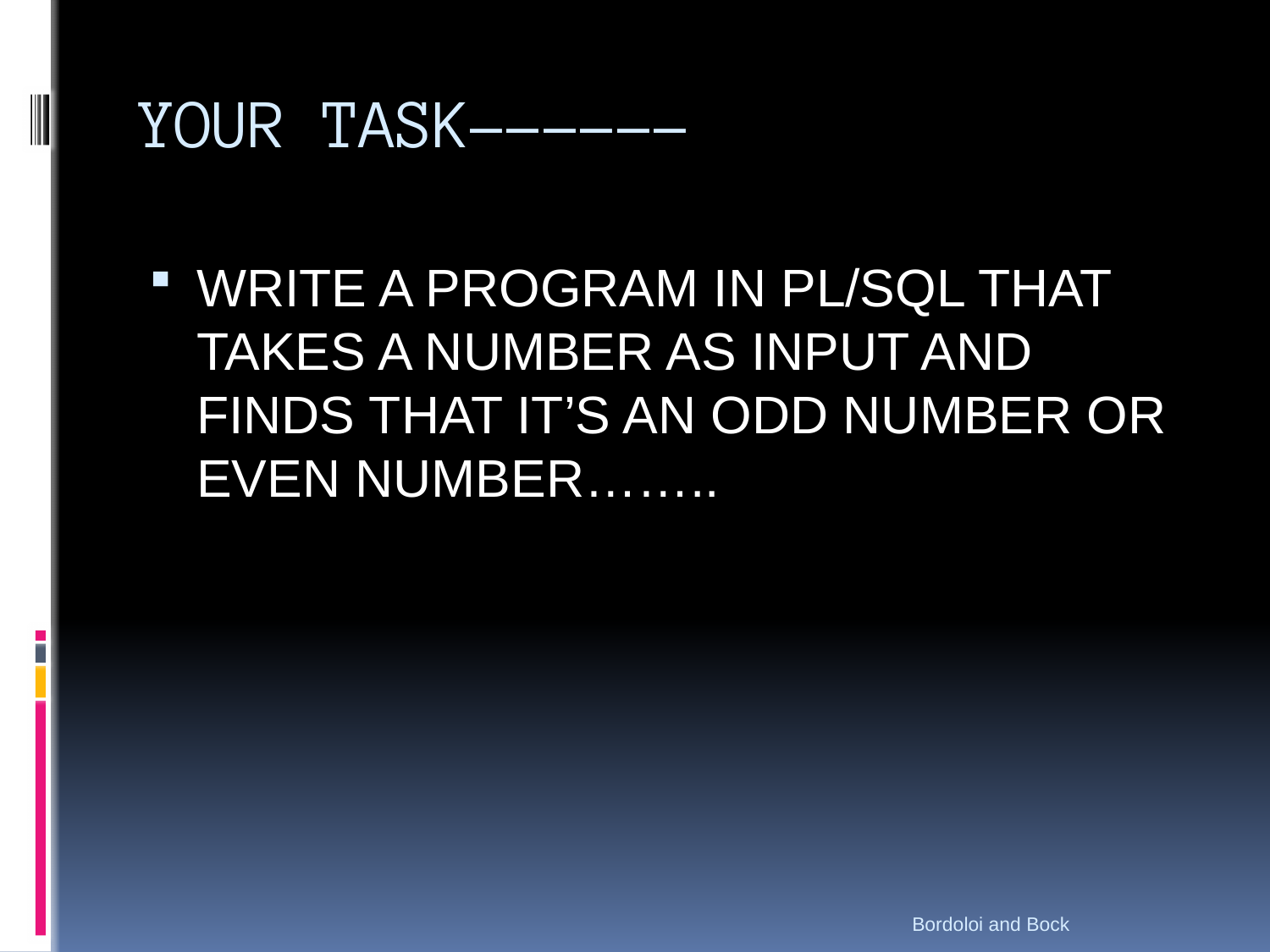

# YOUR TASK------
WRITE A PROGRAM IN PL/SQL THAT TAKES A NUMBER AS INPUT AND FINDS THAT IT’S AN ODD NUMBER OR EVEN NUMBER……..
Bordoloi and Bock